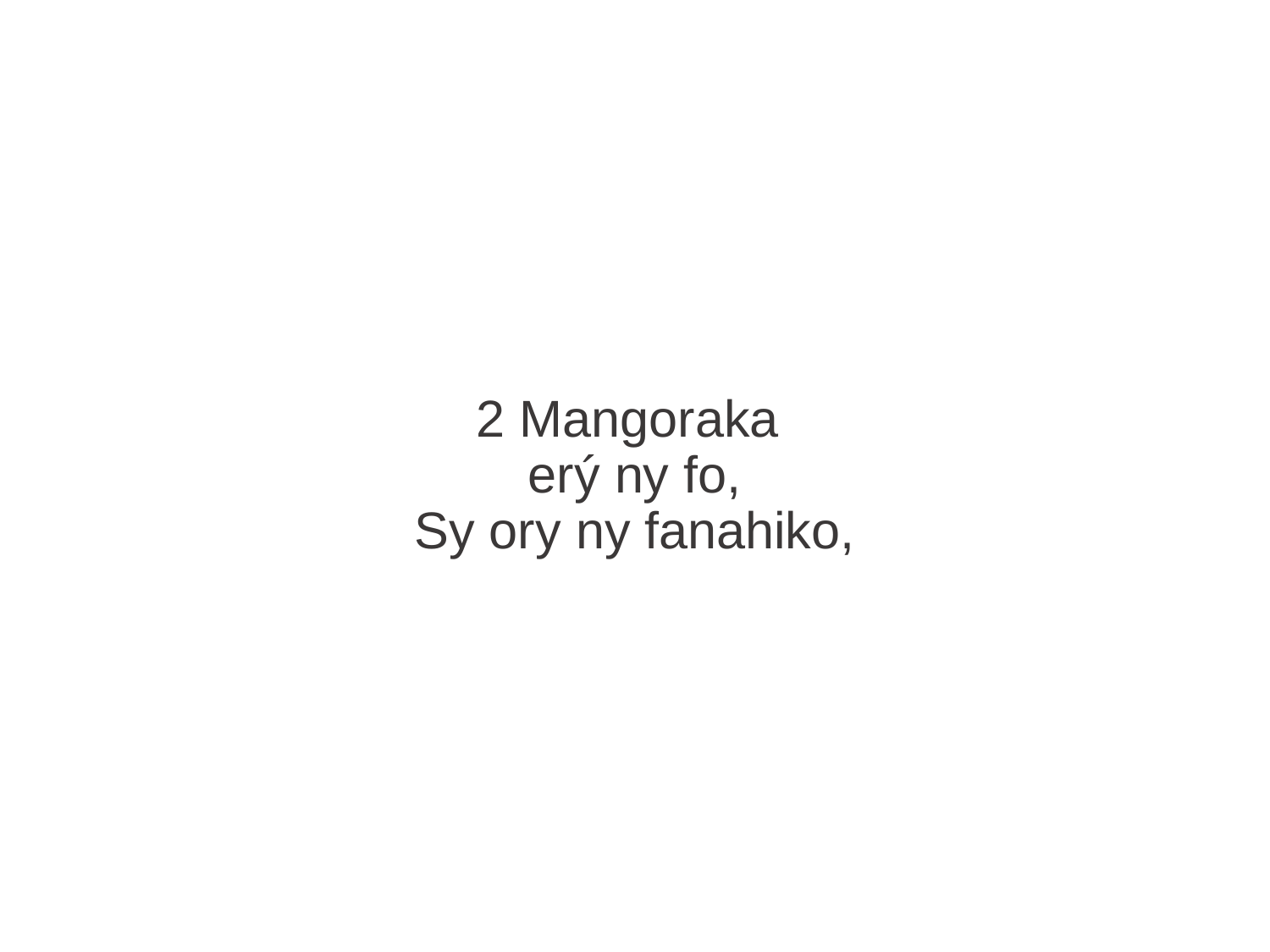

2 Mangoraka
erý ny fo,
Sy ory ny fanahiko,